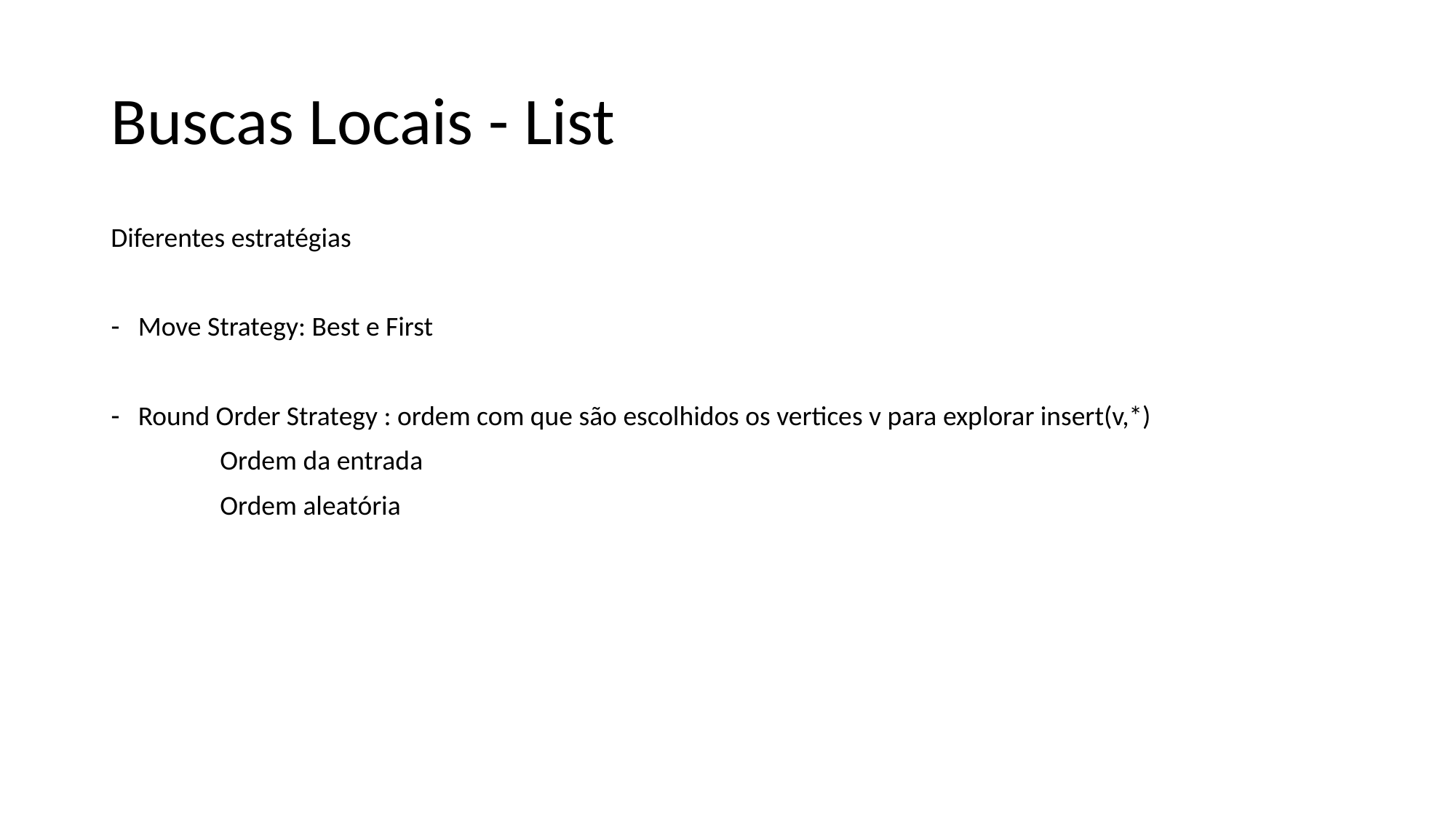

# Buscas Locais - List
Diferentes estratégias

Move Strategy: Best e First

Round Order Strategy : ordem com que são escolhidos os vertices v para explorar insert(v,*)
	Ordem da entrada
	Ordem aleatória